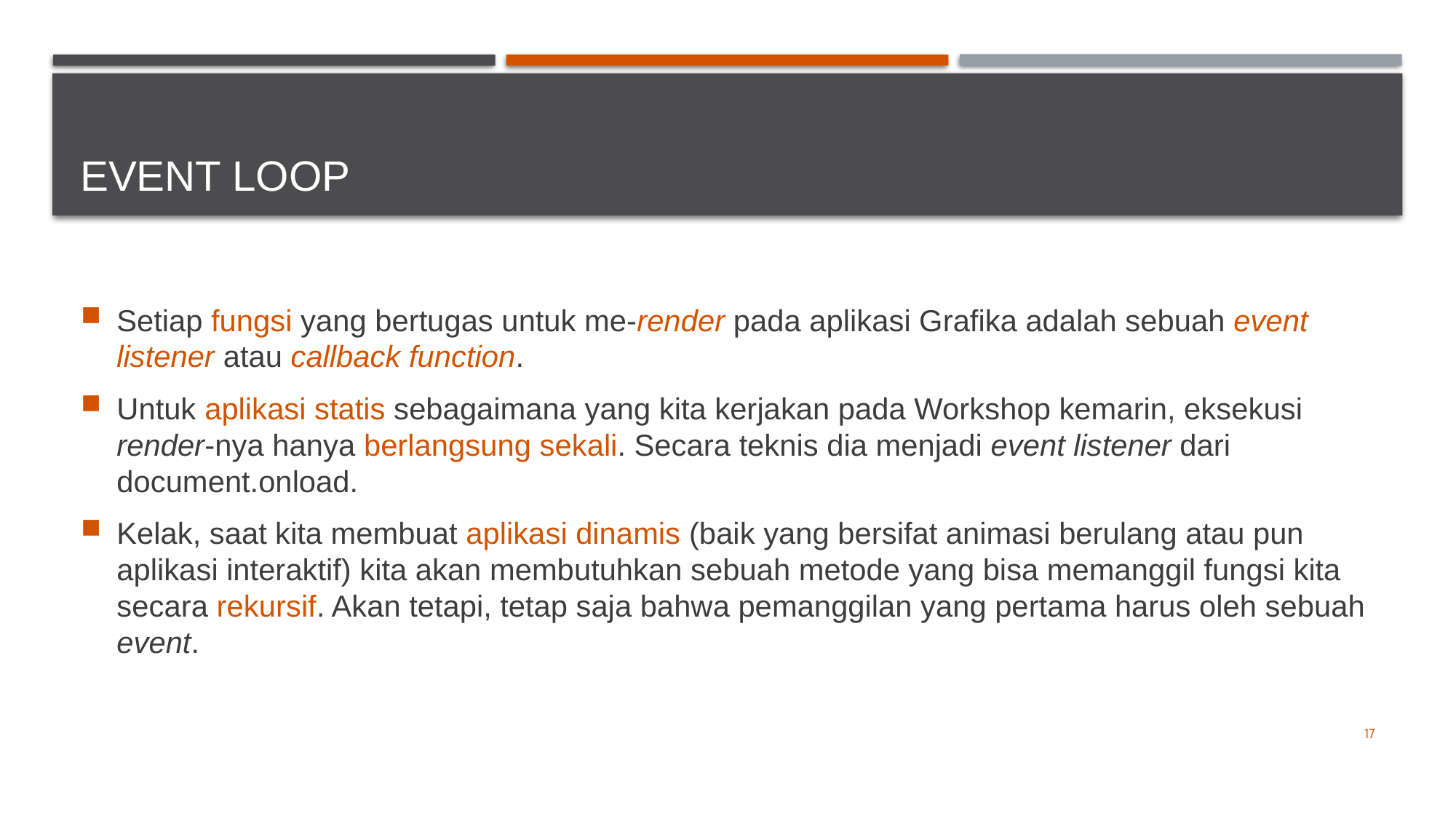

# Event Loop
Setiap fungsi yang bertugas untuk me-render pada aplikasi Grafika adalah sebuah event listener atau callback function.
Untuk aplikasi statis sebagaimana yang kita kerjakan pada Workshop kemarin, eksekusi render-nya hanya berlangsung sekali. Secara teknis dia menjadi event listener dari document.onload.
Kelak, saat kita membuat aplikasi dinamis (baik yang bersifat animasi berulang atau pun aplikasi interaktif) kita akan membutuhkan sebuah metode yang bisa memanggil fungsi kita secara rekursif. Akan tetapi, tetap saja bahwa pemanggilan yang pertama harus oleh sebuah event.
17